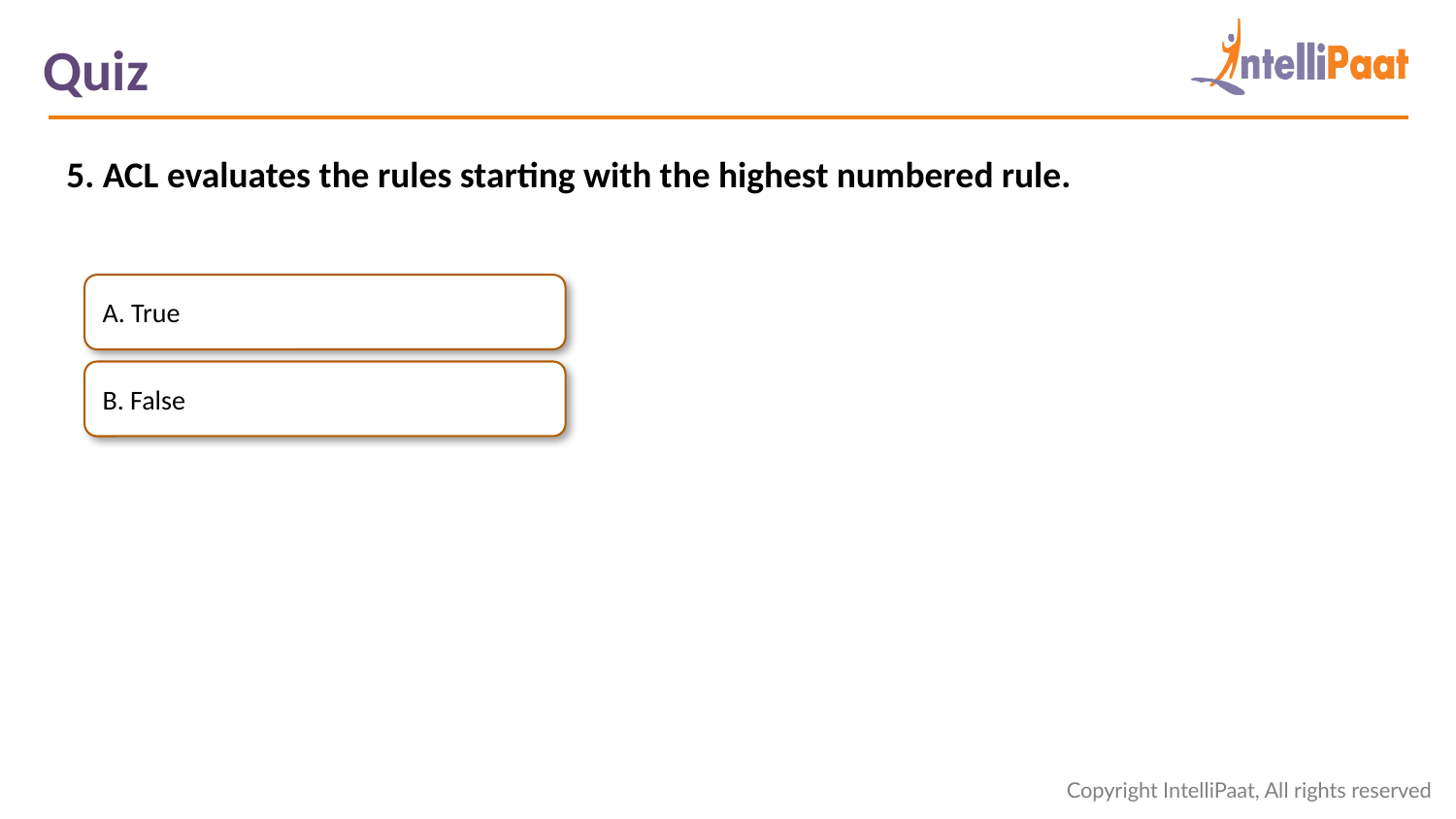

Quiz
5. ACL evaluates the rules starting with the highest numbered rule.
A. True
B. False